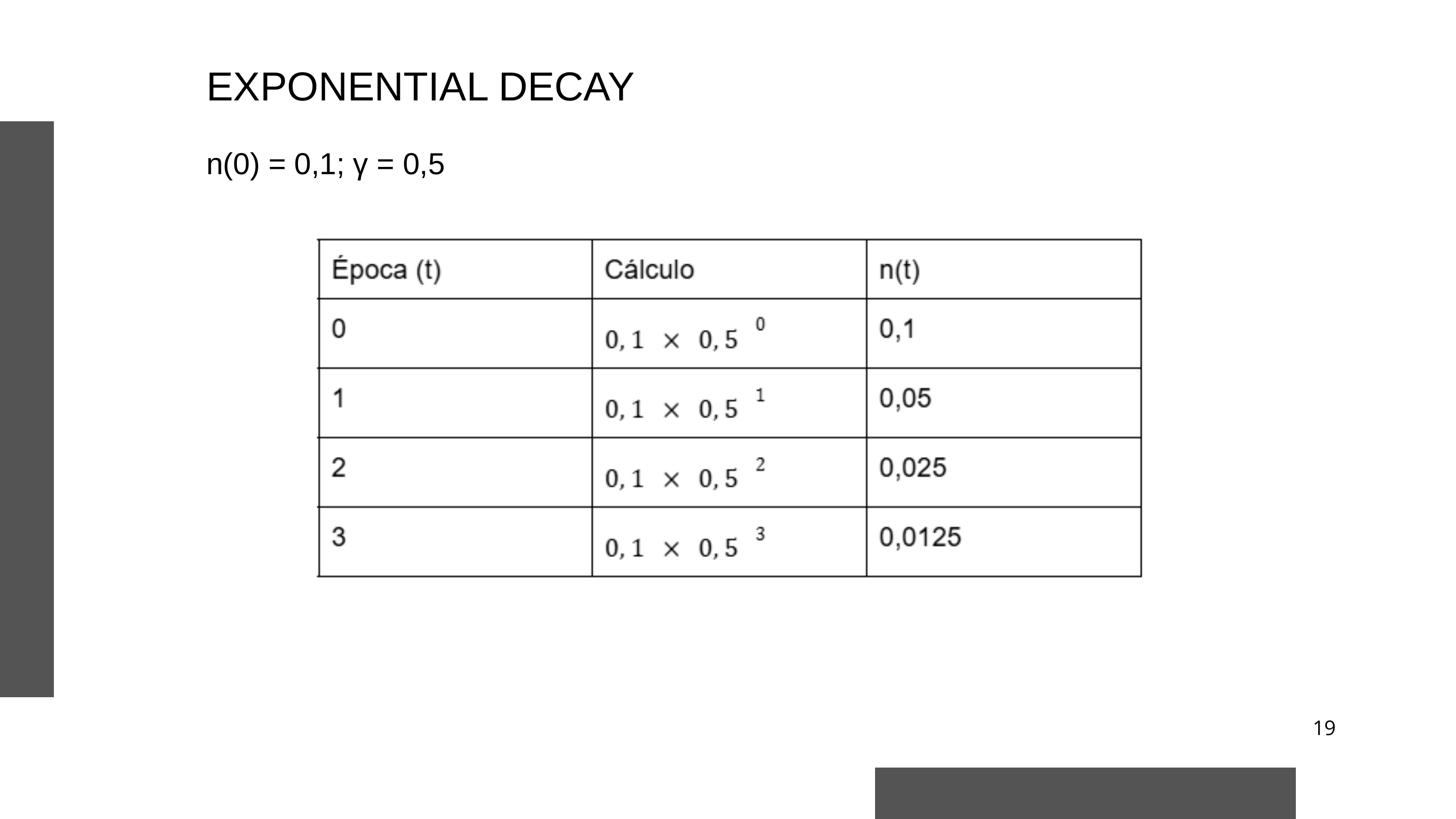

EXPONENTIAL DECAY

n(0) = 0,1; γ = 0,5

19